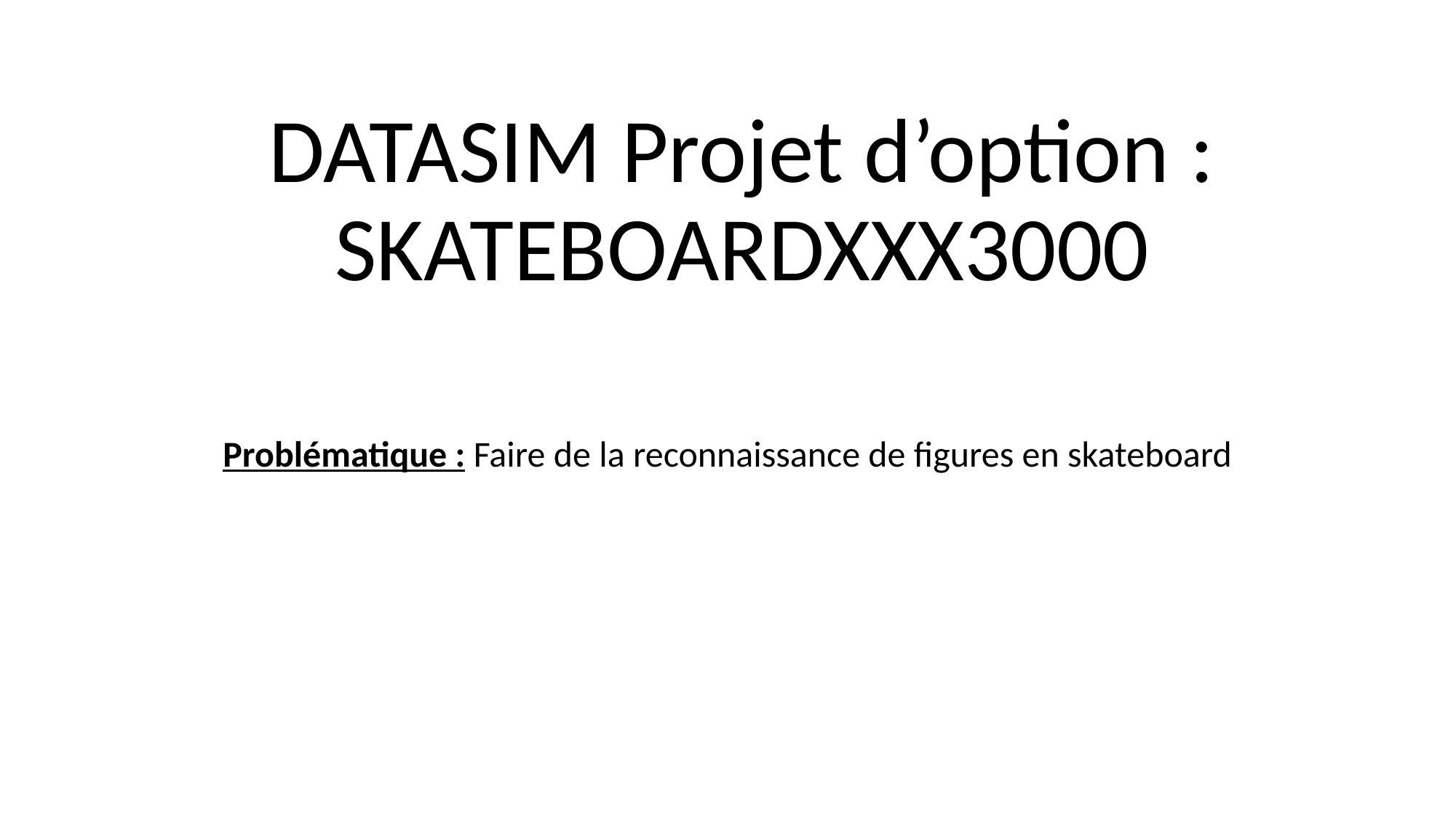

# DATASIM Projet d’option : SKATEBOARDXXX3000
Problématique : Faire de la reconnaissance de figures en skateboard